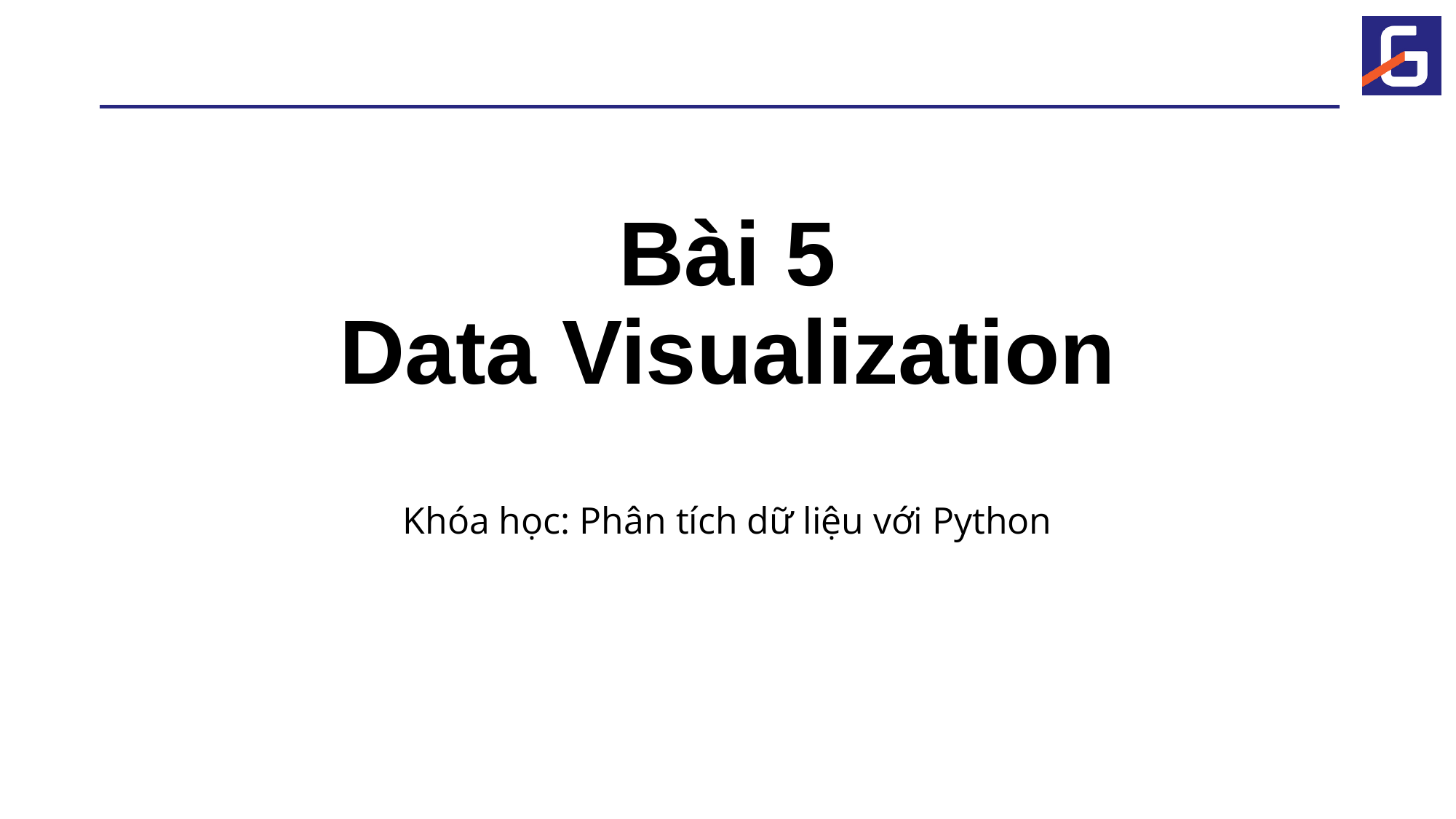

# Bài 5 Data Visualization
Khóa học: Phân tích dữ liệu với Python